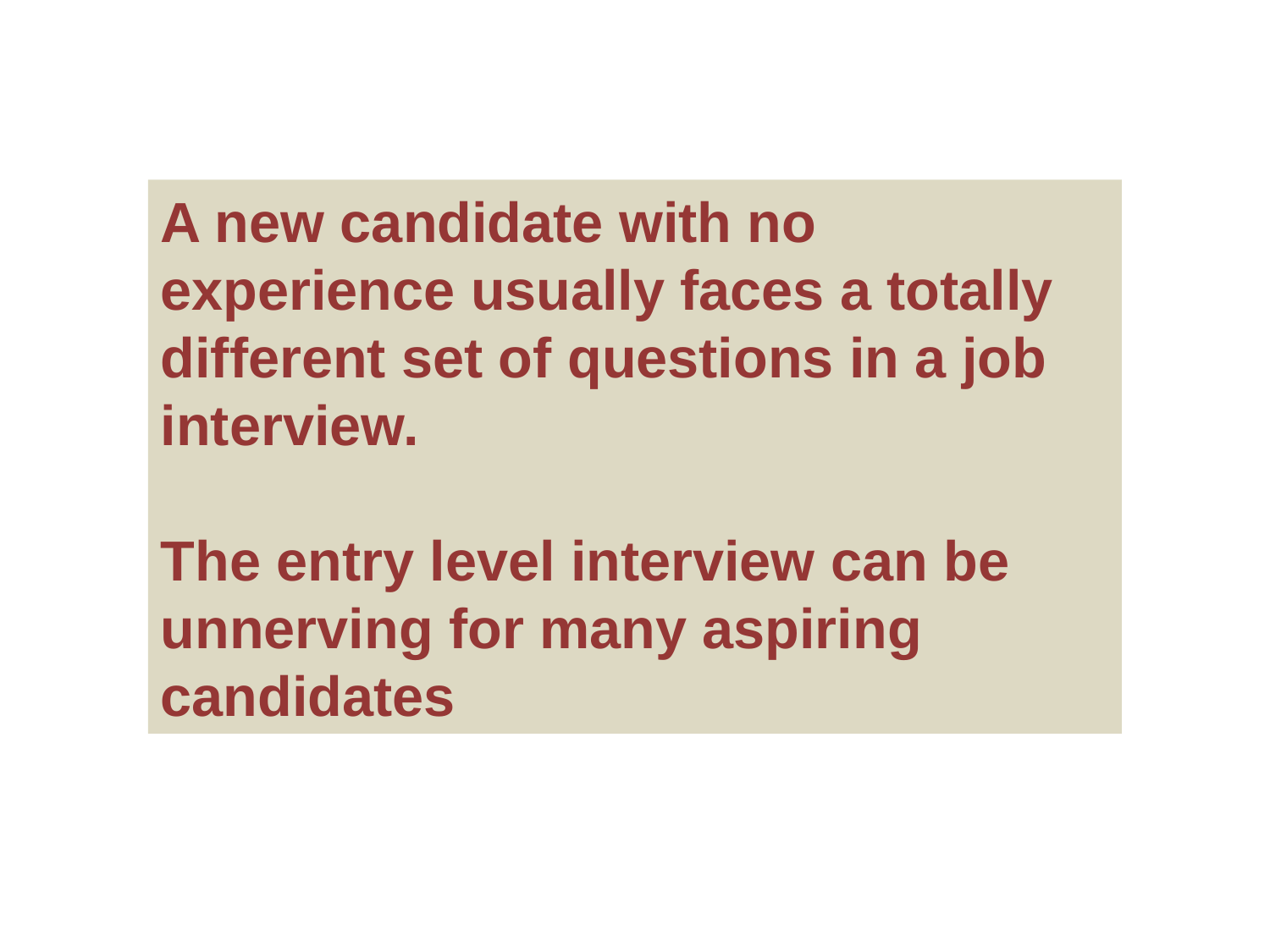

A new candidate with no experience usually faces a totally different set of questions in a job interview.

The entry level interview can be unnerving for many aspiring candidates